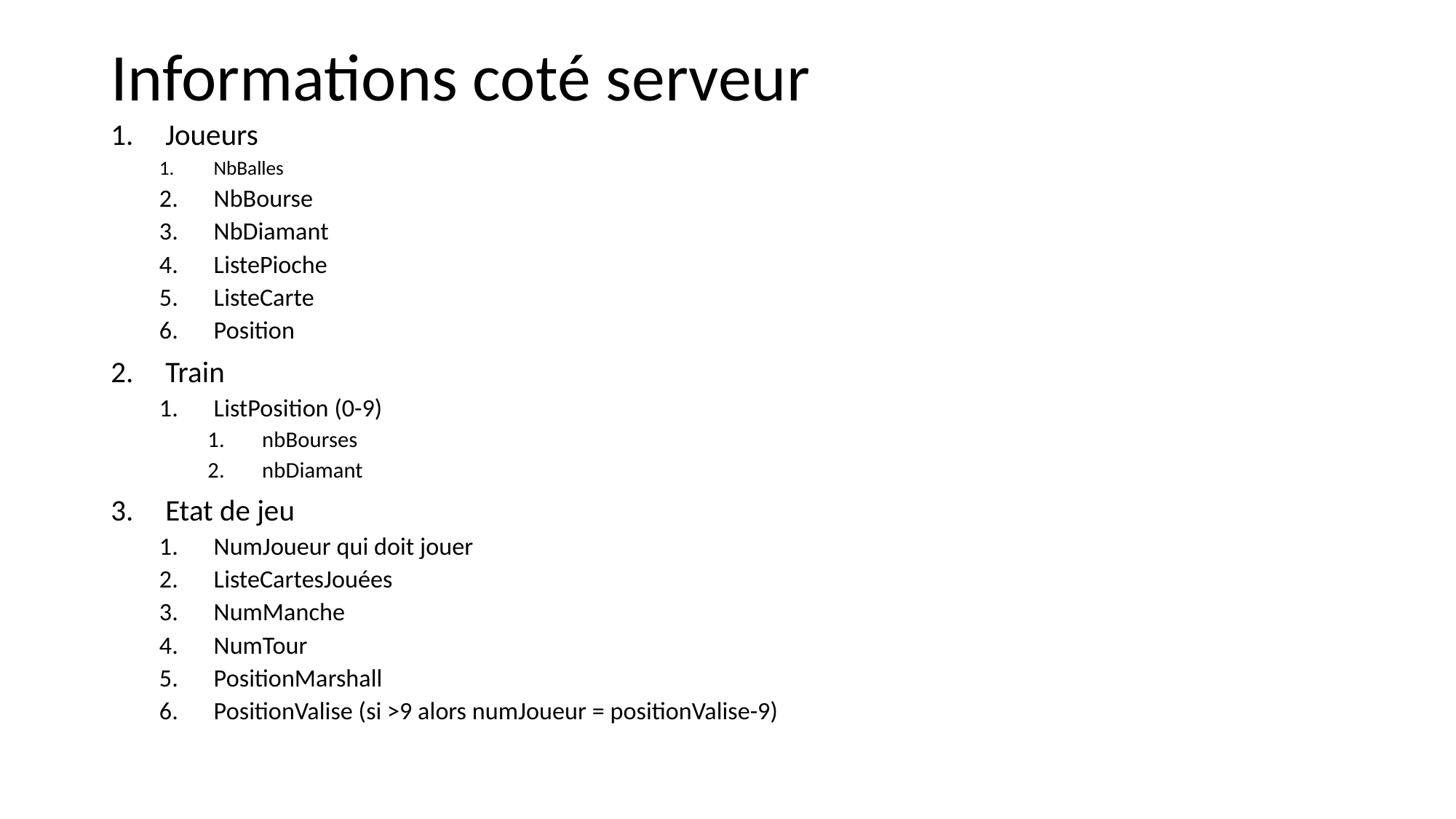

# Informations coté serveur
Joueurs
NbBalles
NbBourse
NbDiamant
ListePioche
ListeCarte
Position
Train
ListPosition (0-9)
nbBourses
nbDiamant
Etat de jeu
NumJoueur qui doit jouer
ListeCartesJouées
NumManche
NumTour
PositionMarshall
PositionValise (si >9 alors numJoueur = positionValise-9)